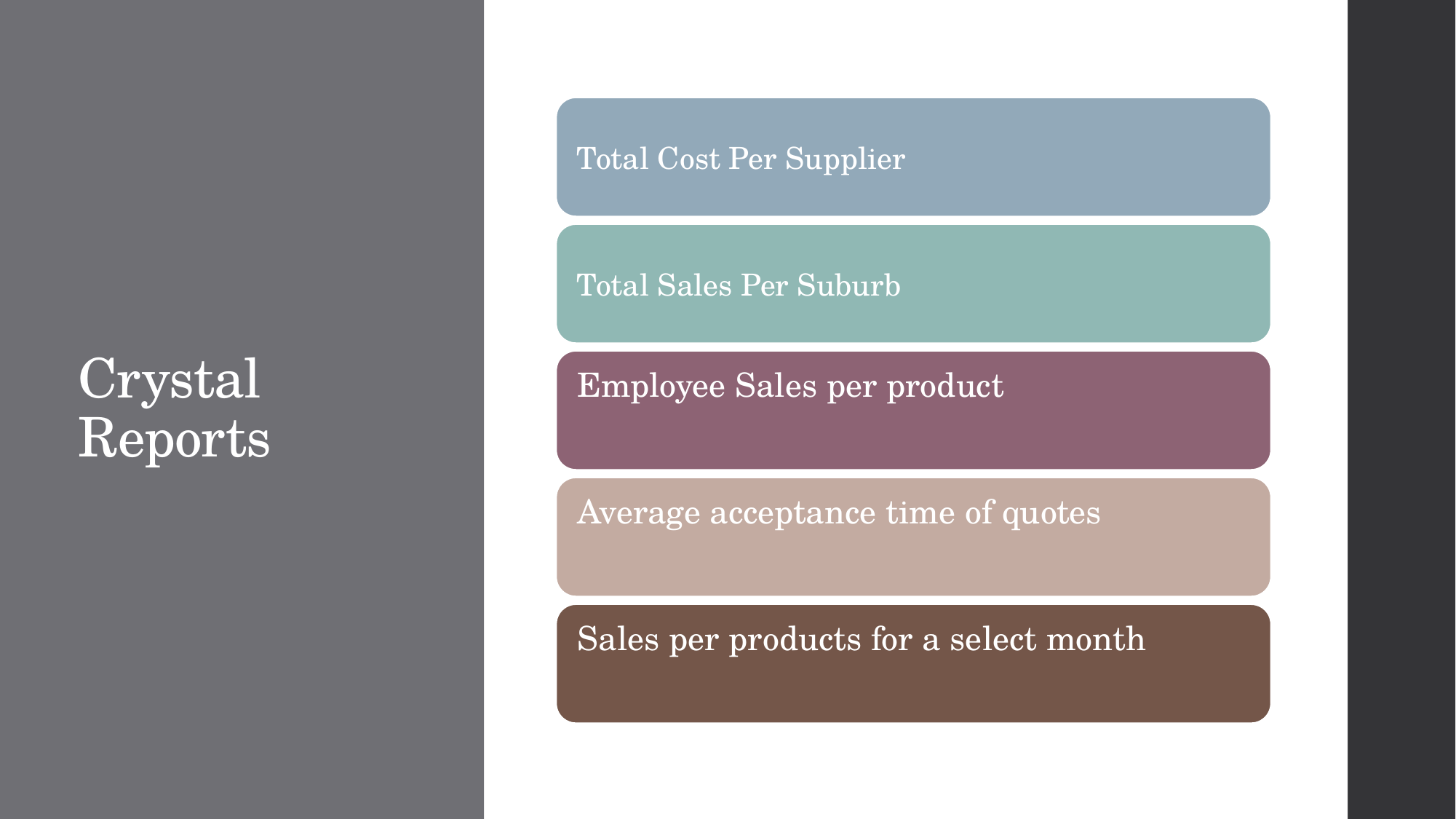

Total Cost Per Supplier
Total Sales Per Suburb
Employee Sales per product

Average acceptance time of quotes

Sales per products for a select month

# Crystal Reports